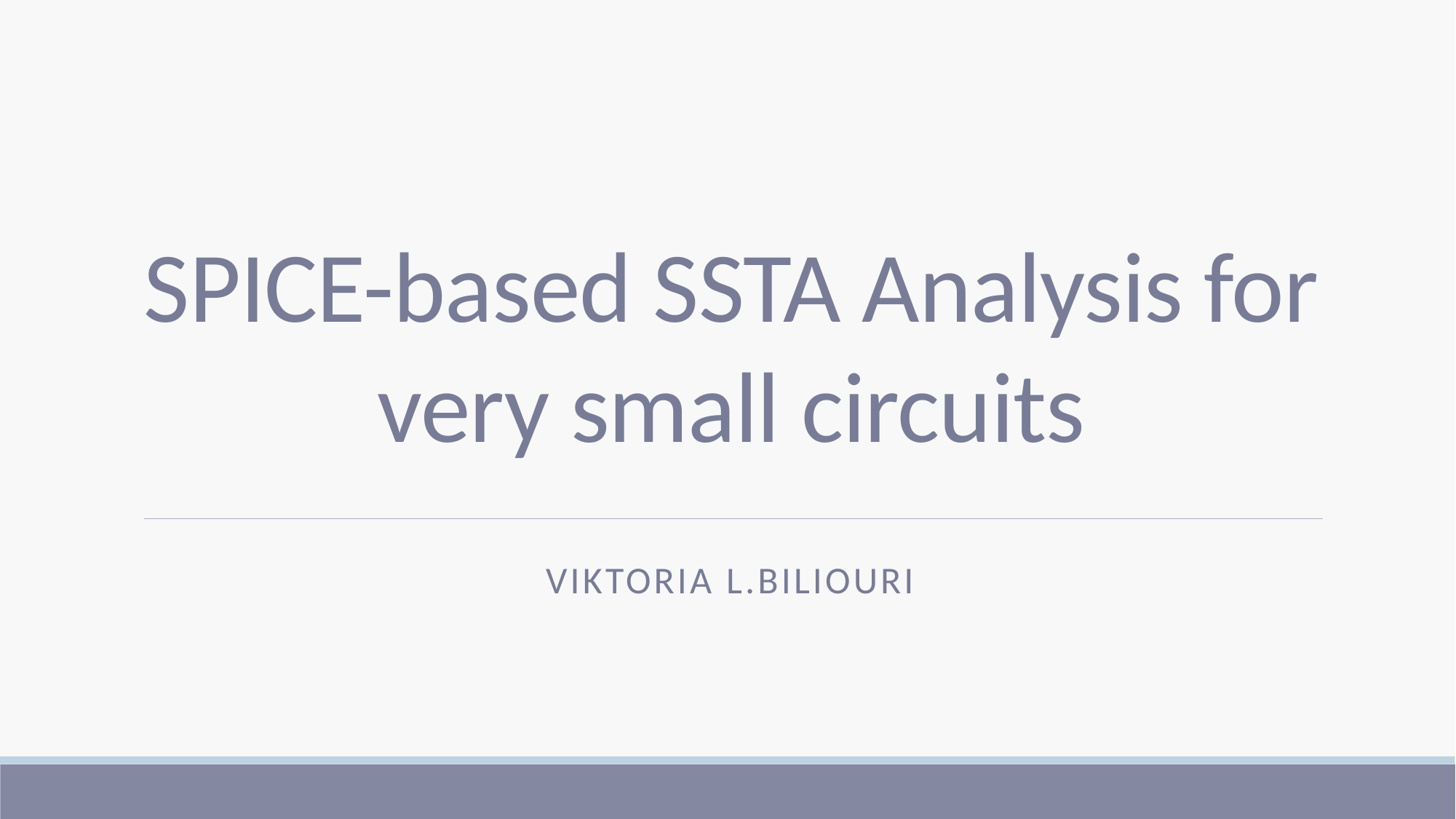

# SPICE-based SSTA Analysis for very small circuits
VIKTORIA l.BILIOURI